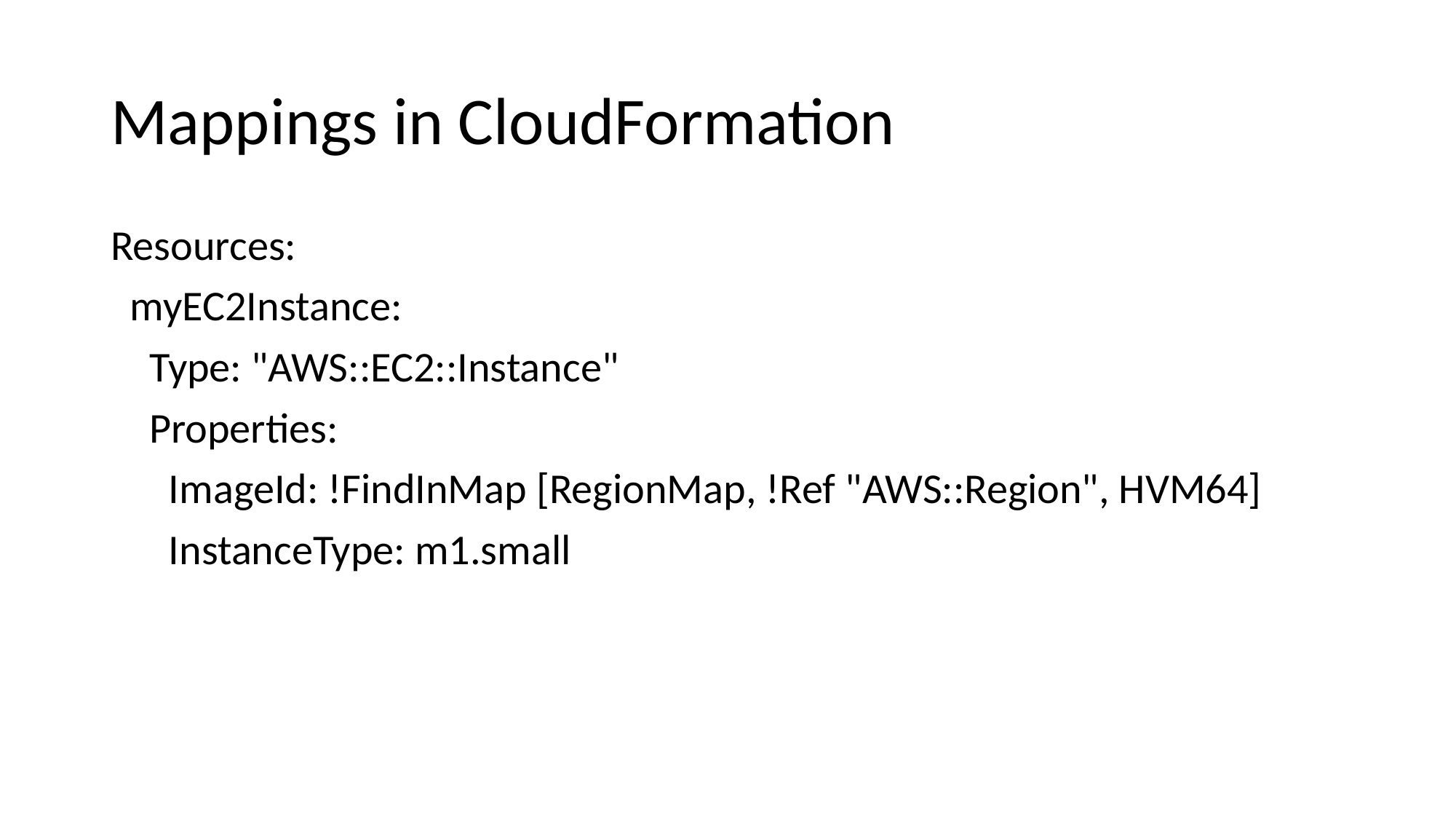

# Mappings in CloudFormation
Resources:
  myEC2Instance:
    Type: "AWS::EC2::Instance"
    Properties:
      ImageId: !FindInMap [RegionMap, !Ref "AWS::Region", HVM64]
      InstanceType: m1.small